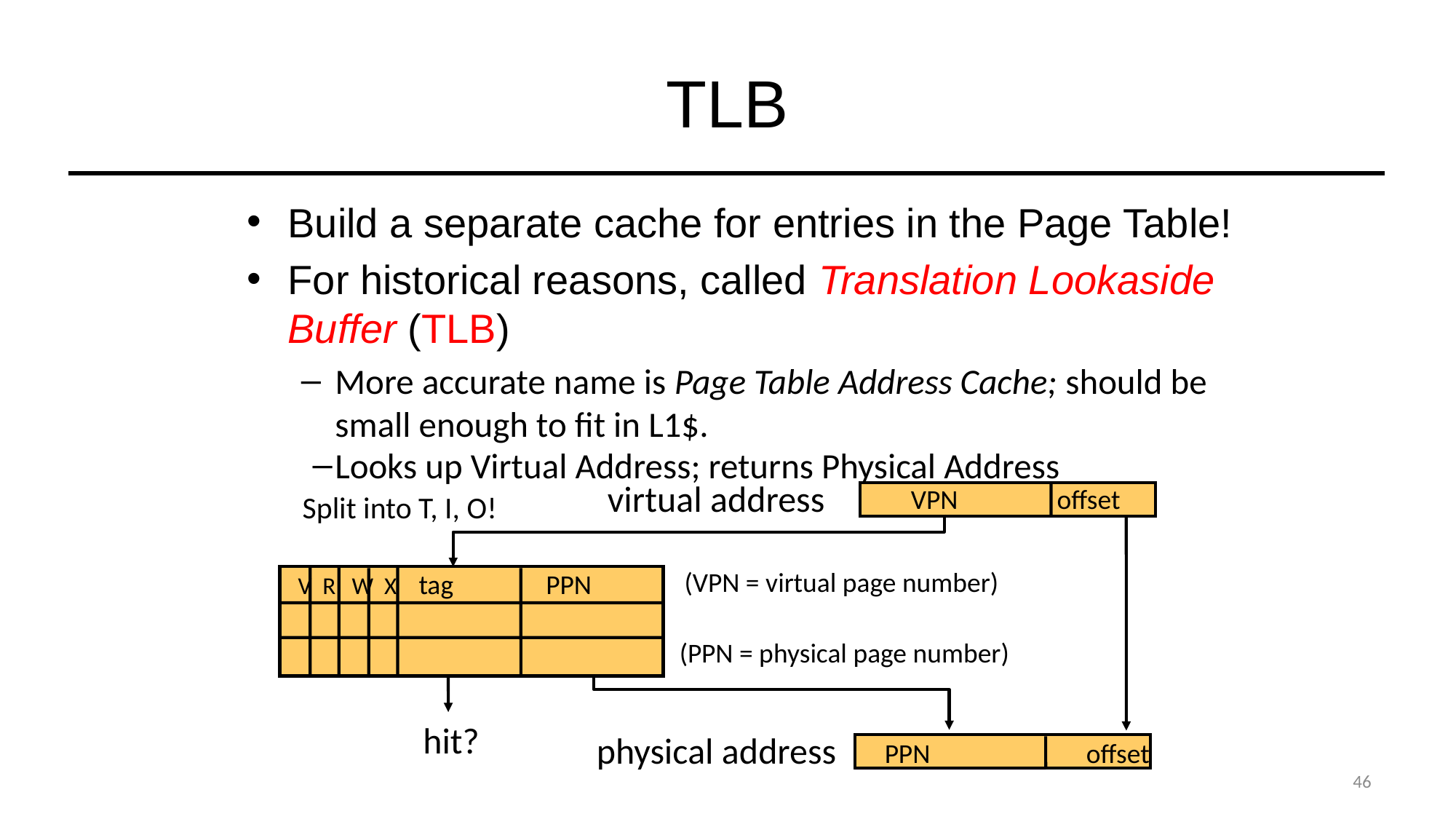

# TLB
Build a separate cache for entries in the Page Table!
For historical reasons, called Translation Lookaside Buffer (TLB)
More accurate name is Page Table Address Cache; should be small enough to fit in L1$.
Looks up Virtual Address; returns Physical Address

virtual address
VPN   	      offset

Split into T, I, O!

(VPN = virtual page number)
V  R   W  X    tag               PPN

(PPN = physical page number)

hit?
physical address
PPN	               offset

46